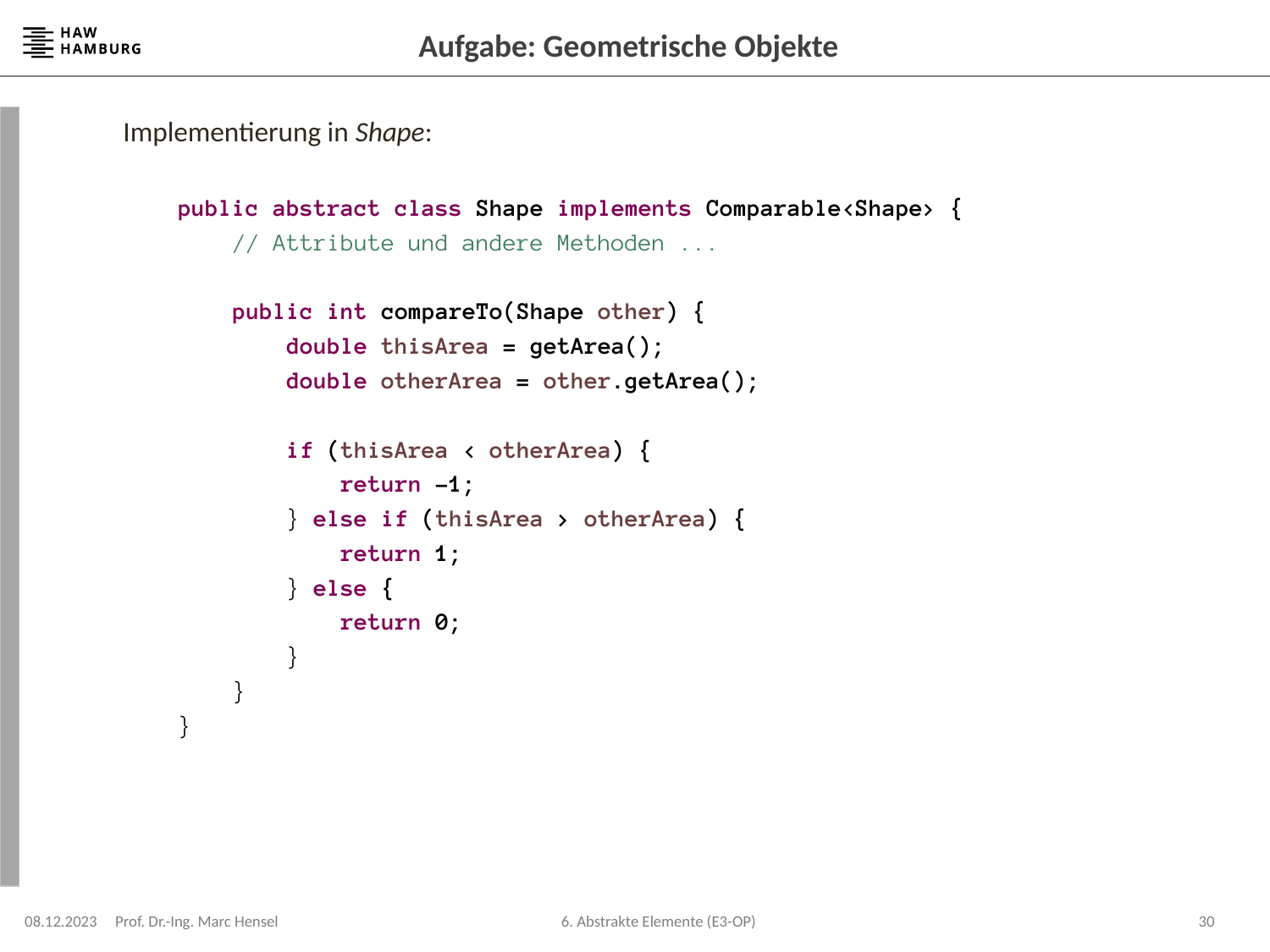

# Aufgabe: Geometrische Objekte
Implementierung in Shape:

public abstract class Shape implements Comparable<Shape> {
    // Attribute und andere Methoden ...

    public int compareTo(Shape other) {
        double thisArea = getArea();
        double otherArea = other.getArea();

        if (thisArea < otherArea) {
            return -1;
        } else if (thisArea > otherArea) {
            return 1;
        } else {
            return 0;
        }
    }
}

08.12.2023
Prof. Dr.-Ing. Marc Hensel
30